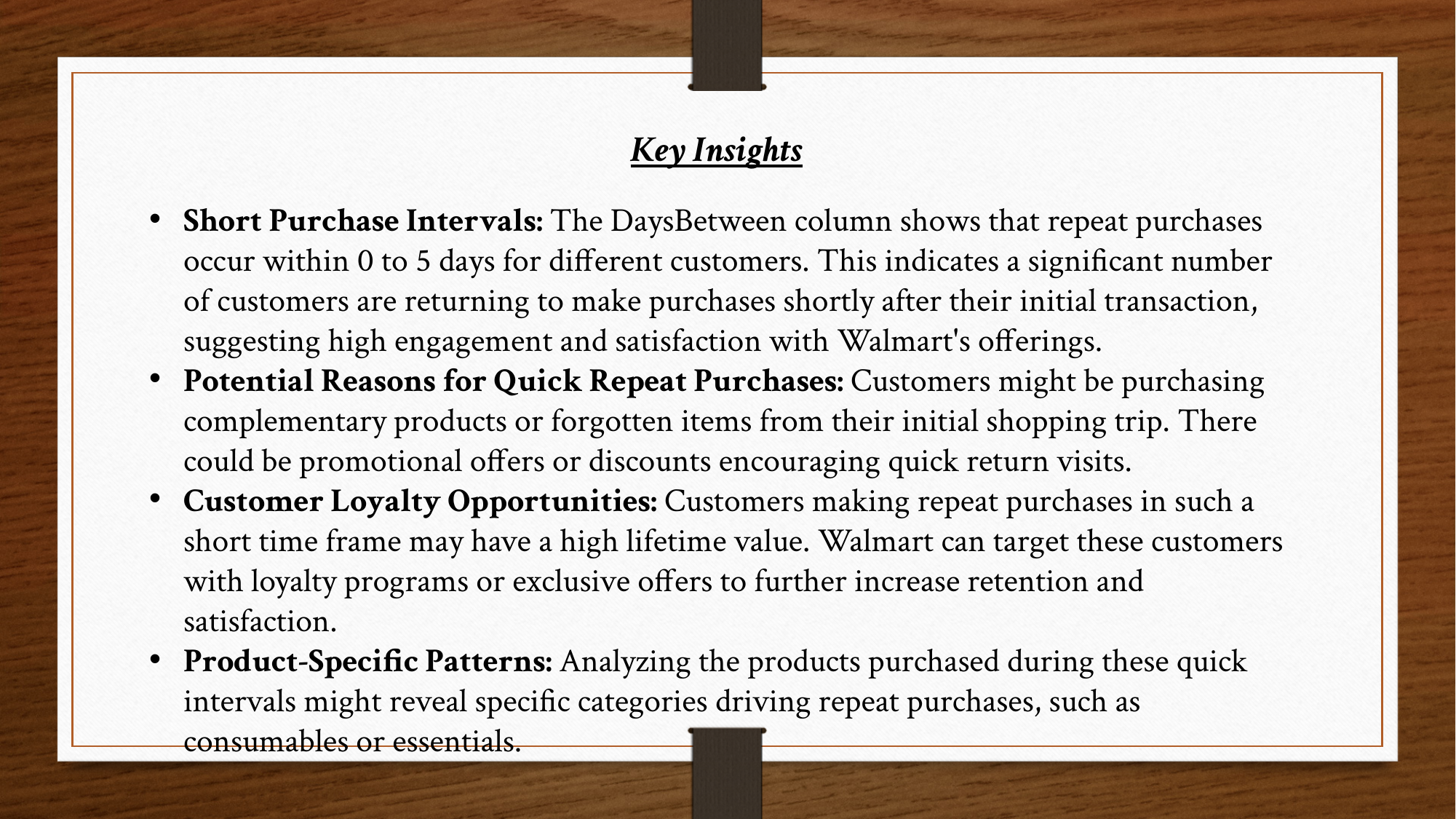

Key Insights
Short Purchase Intervals: The DaysBetween column shows that repeat purchases occur within 0 to 5 days for different customers. This indicates a significant number of customers are returning to make purchases shortly after their initial transaction, suggesting high engagement and satisfaction with Walmart's offerings.
Potential Reasons for Quick Repeat Purchases: Customers might be purchasing complementary products or forgotten items from their initial shopping trip. There could be promotional offers or discounts encouraging quick return visits.
Customer Loyalty Opportunities: Customers making repeat purchases in such a short time frame may have a high lifetime value. Walmart can target these customers with loyalty programs or exclusive offers to further increase retention and satisfaction.
Product-Specific Patterns: Analyzing the products purchased during these quick intervals might reveal specific categories driving repeat purchases, such as consumables or essentials.